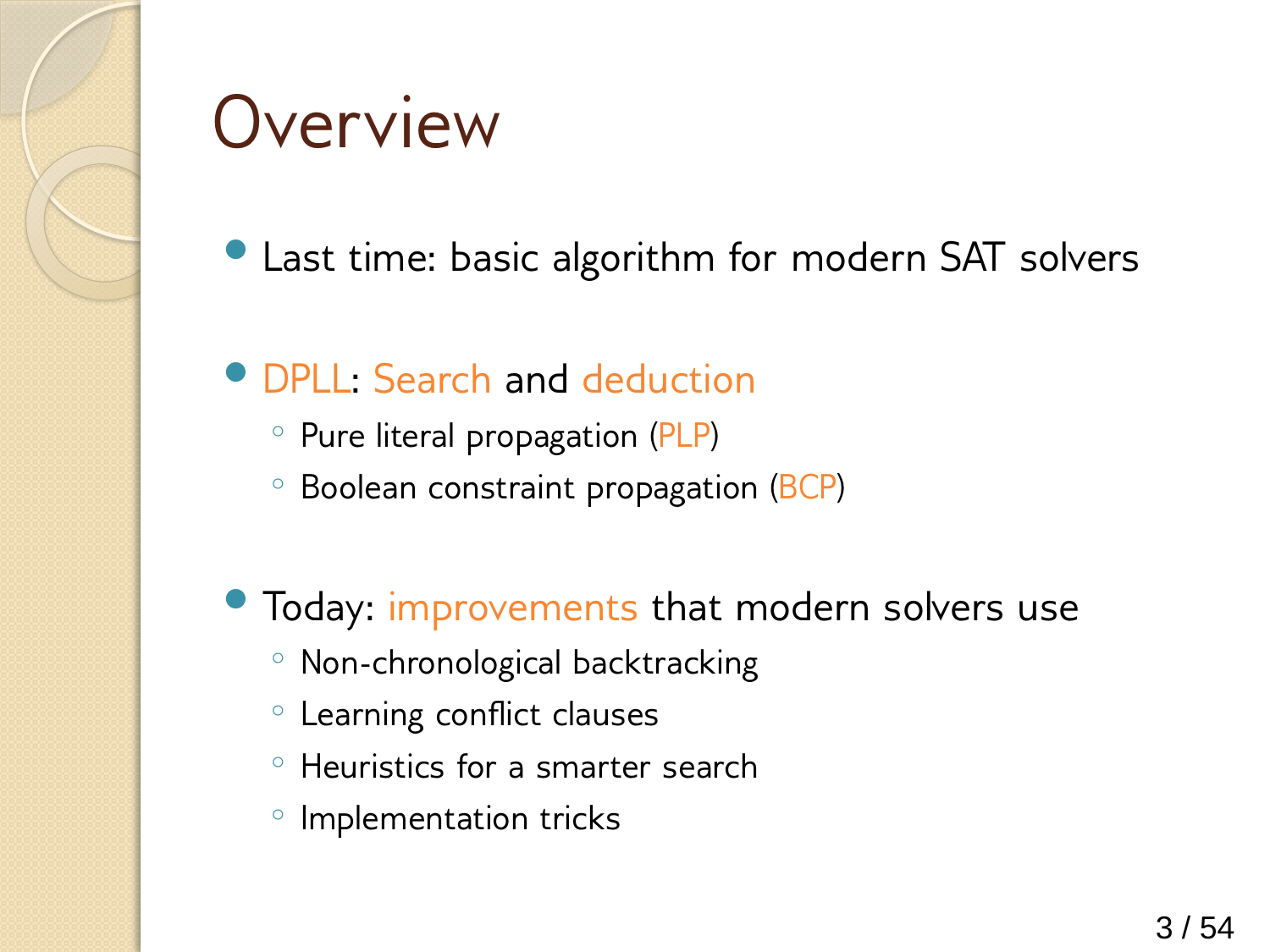

# Overview
Last time: basic algorithm for modern SAT solvers

DPLL: Search and deduction
Pure literal propagation (PLP)
Boolean constraint propagation (BCP)

Today: improvements that modern solvers use
Non-chronological backtracking
Learning conflict clauses
Heuristics for a smarter search
Implementation tricks